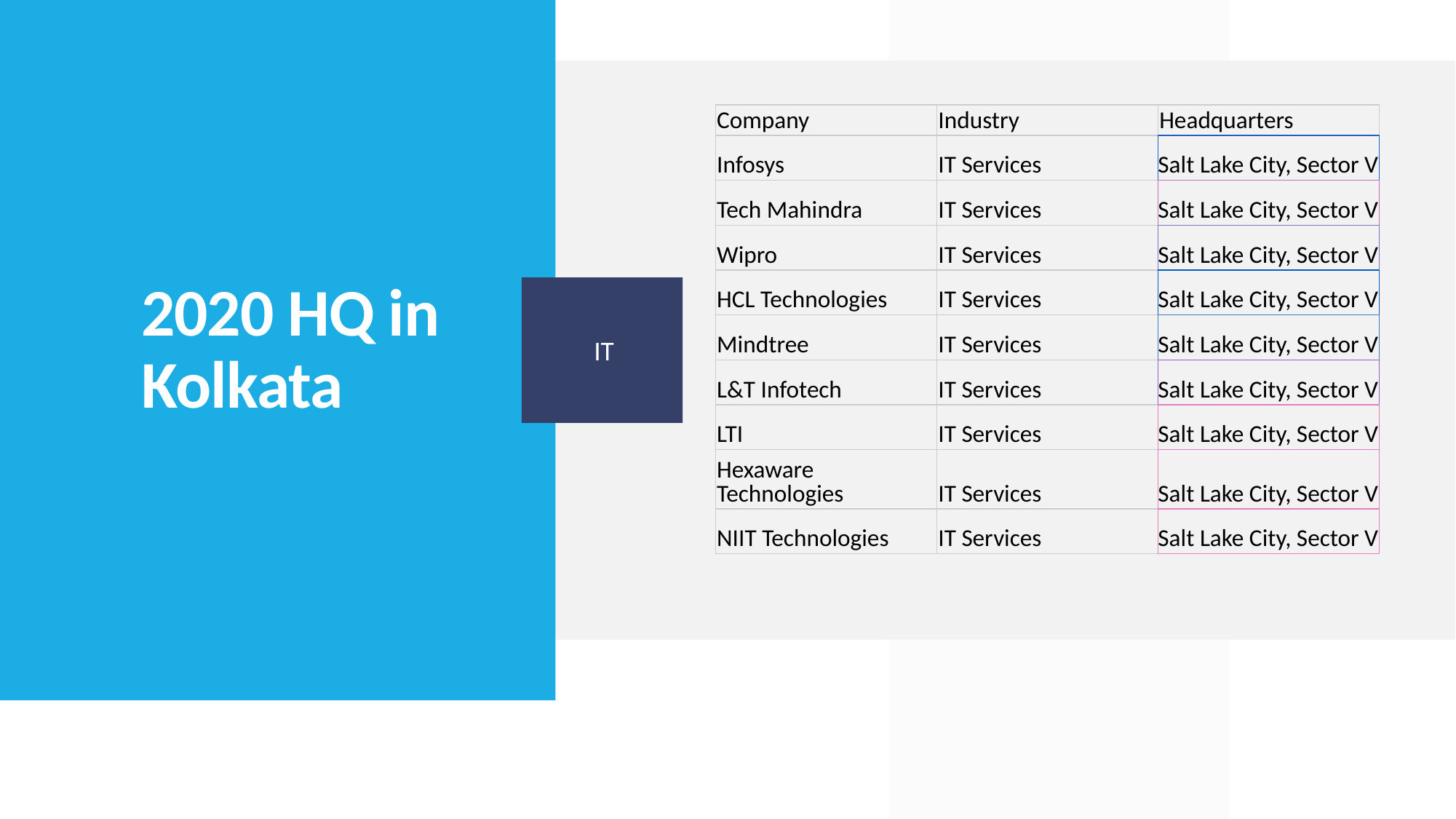

| Company | Industry | Headquarters |
| --- | --- | --- |
| Infosys | IT Services | Salt Lake City, Sector V |
| Tech Mahindra | IT Services | Salt Lake City, Sector V |
| Wipro | IT Services | Salt Lake City, Sector V |
| HCL Technologies | IT Services | Salt Lake City, Sector V |
| Mindtree | IT Services | Salt Lake City, Sector V |
| L&T Infotech | IT Services | Salt Lake City, Sector V |
| LTI | IT Services | Salt Lake City, Sector V |
| Hexaware Technologies | IT Services | Salt Lake City, Sector V |
| NIIT Technologies | IT Services | Salt Lake City, Sector V |
# 2020 HQ in Kolkata
IT